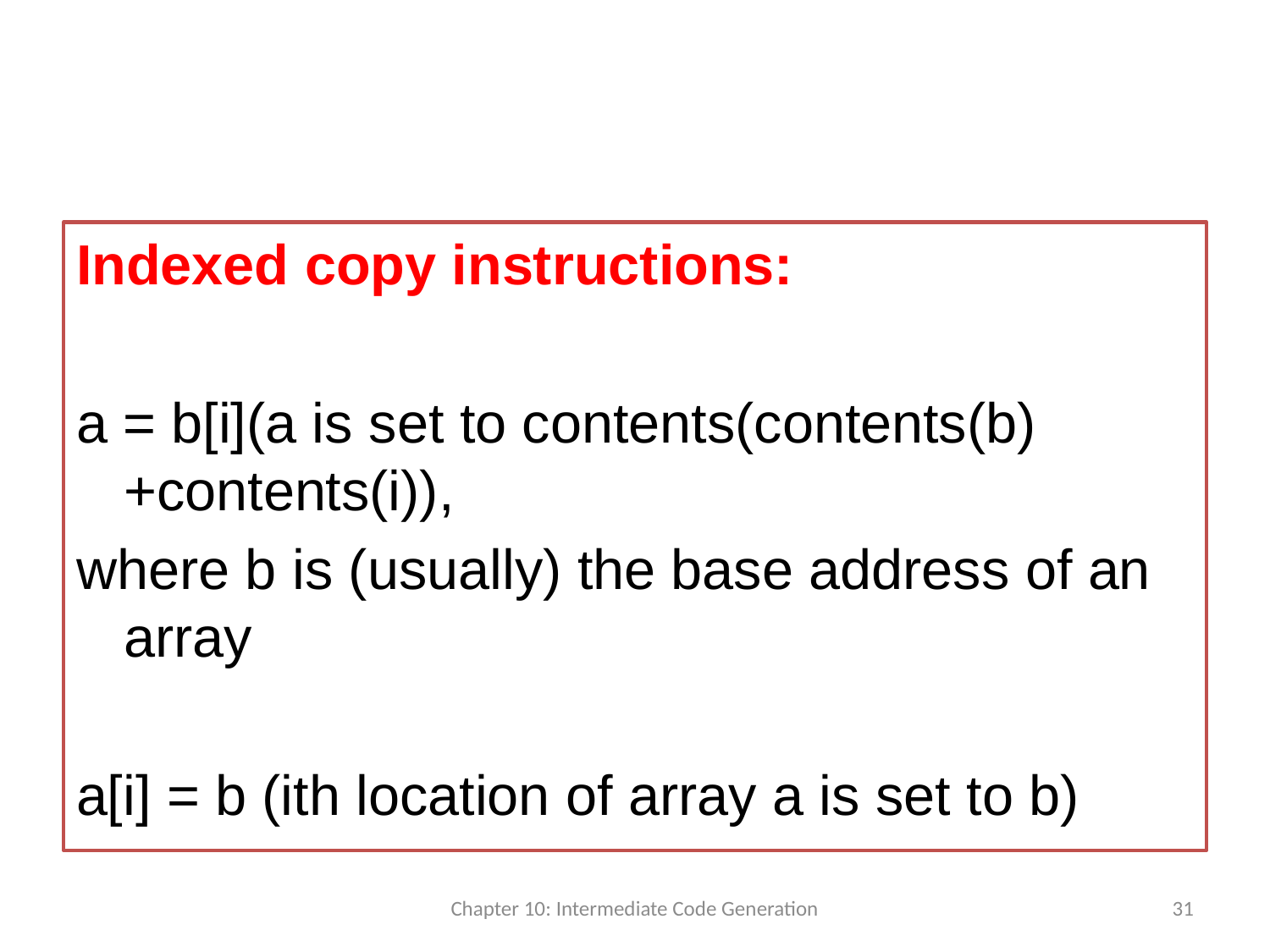

#
Indexed copy instructions:

a = b[i](a is set to contents(contents(b)+contents(i)),
where b is (usually) the base address of an array

a[i] = b (ith location of array a is set to b)
Chapter 10: Intermediate Code Generation
31